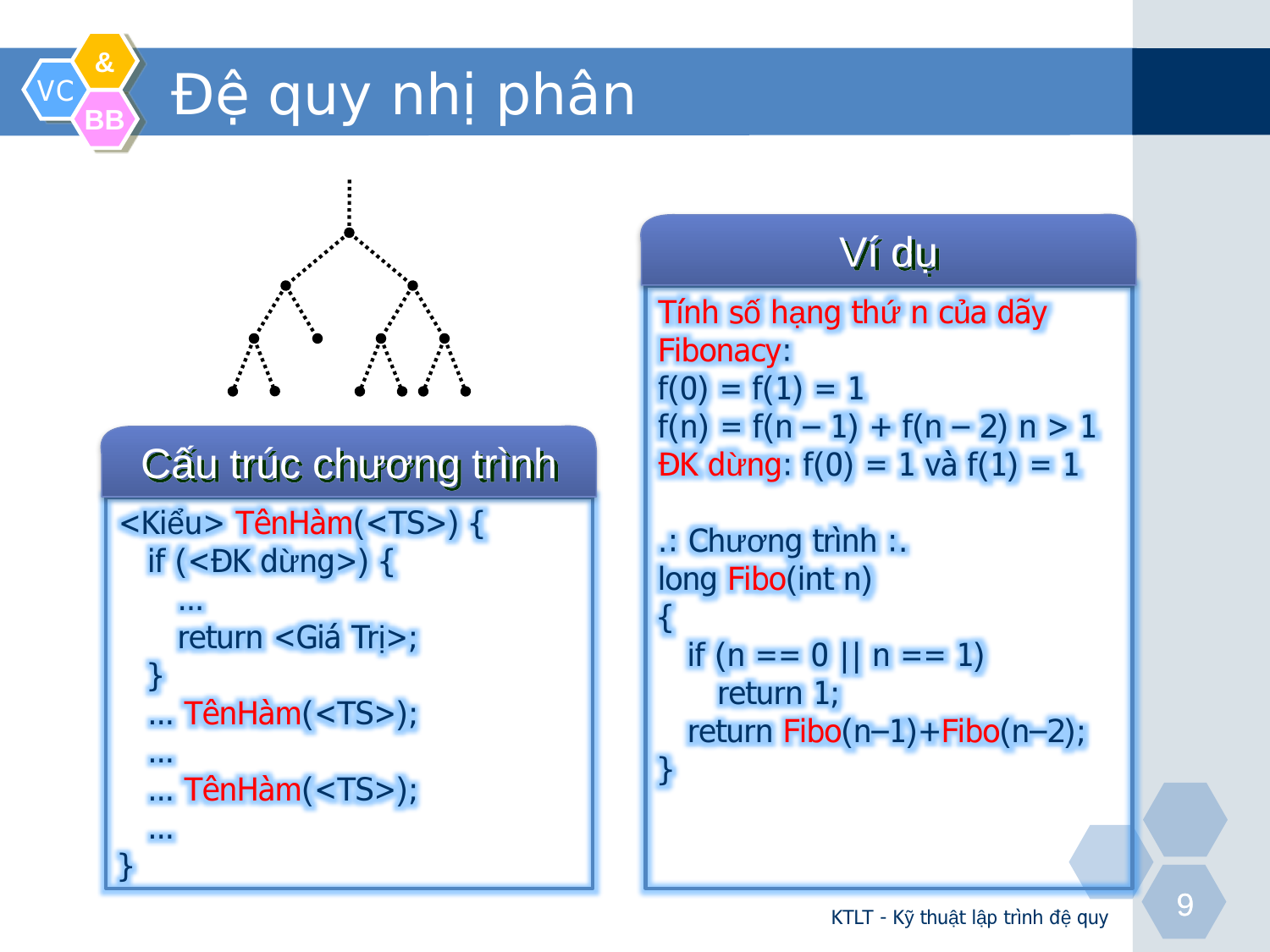

# Đệ quy nhị phân

Ví dụ
Tính số hạng thứ n của dãy Fibonacy:
f(0) = f(1) = 1
f(n) = f(n – 1) + f(n – 2) n > 1
ĐK dừng: f(0) = 1 và f(1) = 1

.: Chương trình :.
long Fibo(int n)
{
   if (n == 0 || n == 1)
      return 1;
   return Fibo(n–1)+Fibo(n–2);
}

Cấu trúc chương trình
<Kiểu> TênHàm(<TS>) {
   if (<ĐK dừng>) {
      …
      return <Giá Trị>;
   }
   … TênHàm(<TS>);
   …
   … TênHàm(<TS>);
   …
}
KTLT - Kỹ thuật lập trình đệ quy